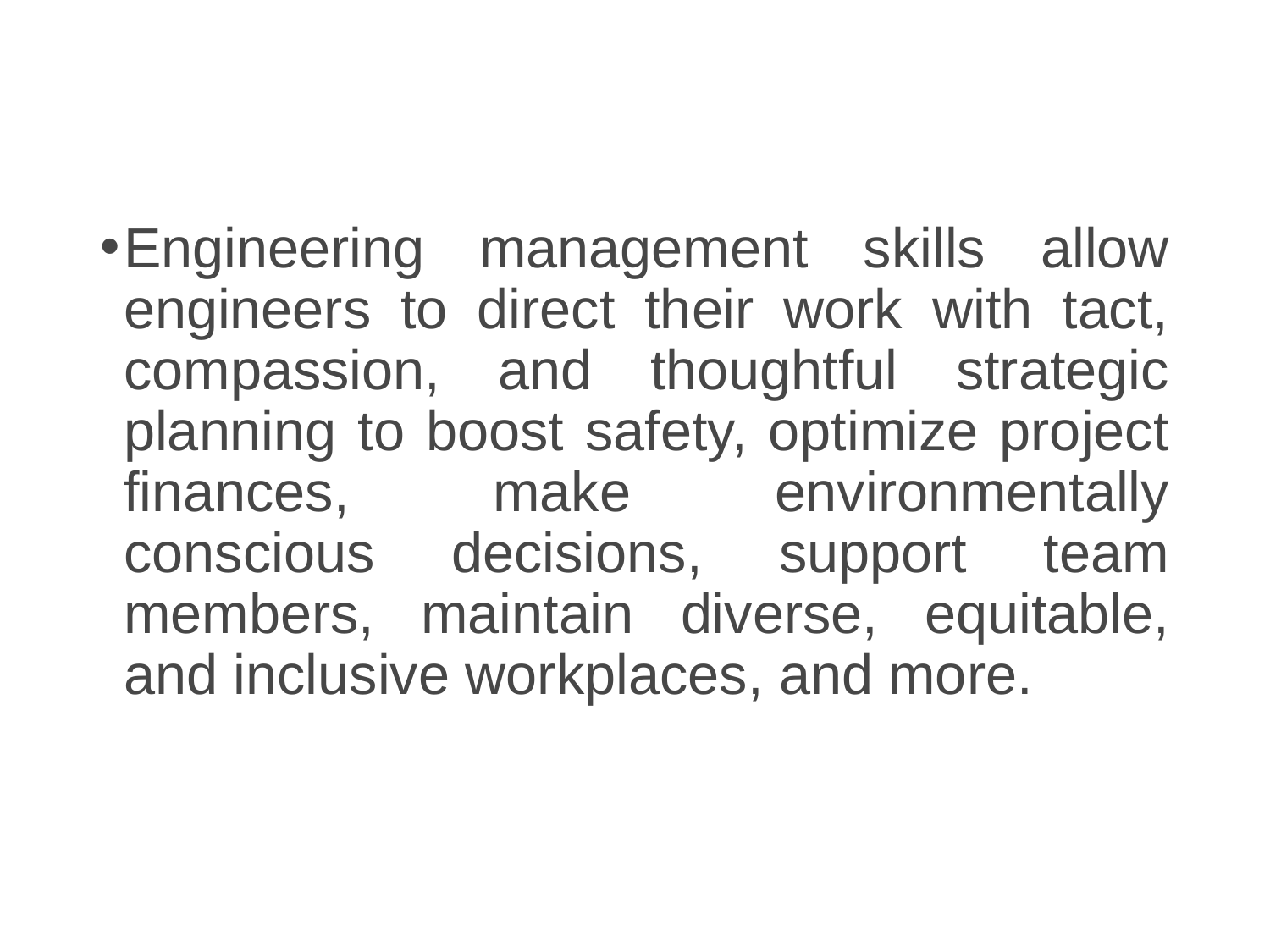

#
Engineering management skills allow engineers to direct their work with tact, compassion, and thoughtful strategic planning to boost safety, optimize project finances, make environmentally conscious decisions, support team members, maintain diverse, equitable, and inclusive workplaces, and more.